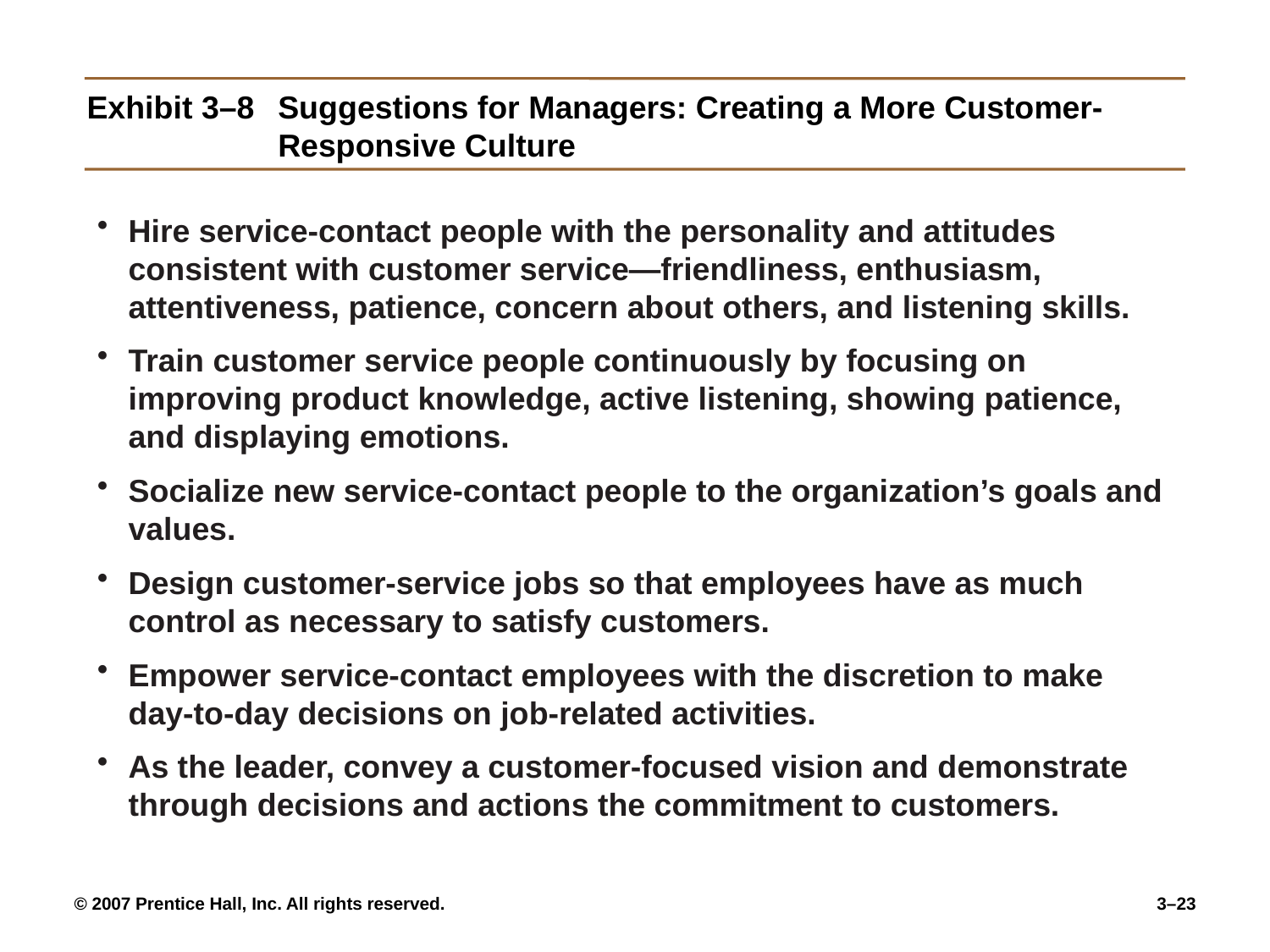

# Exhibit 3–8	Suggestions for Managers: Creating a More Customer-Responsive Culture

Hire service-contact people with the personality and attitudes consistent with customer service—friendliness, enthusiasm, attentiveness, patience, concern about others, and listening skills.
Train customer service people continuously by focusing on improving product knowledge, active listening, showing patience, and displaying emotions.
Socialize new service-contact people to the organization’s goals and values.
Design customer-service jobs so that employees have as much control as necessary to satisfy customers.
Empower service-contact employees with the discretion to make day-to-day decisions on job-related activities.
As the leader, convey a customer-focused vision and demonstrate through decisions and actions the commitment to customers.
© 2007 Prentice Hall, Inc. All rights reserved.
3–23